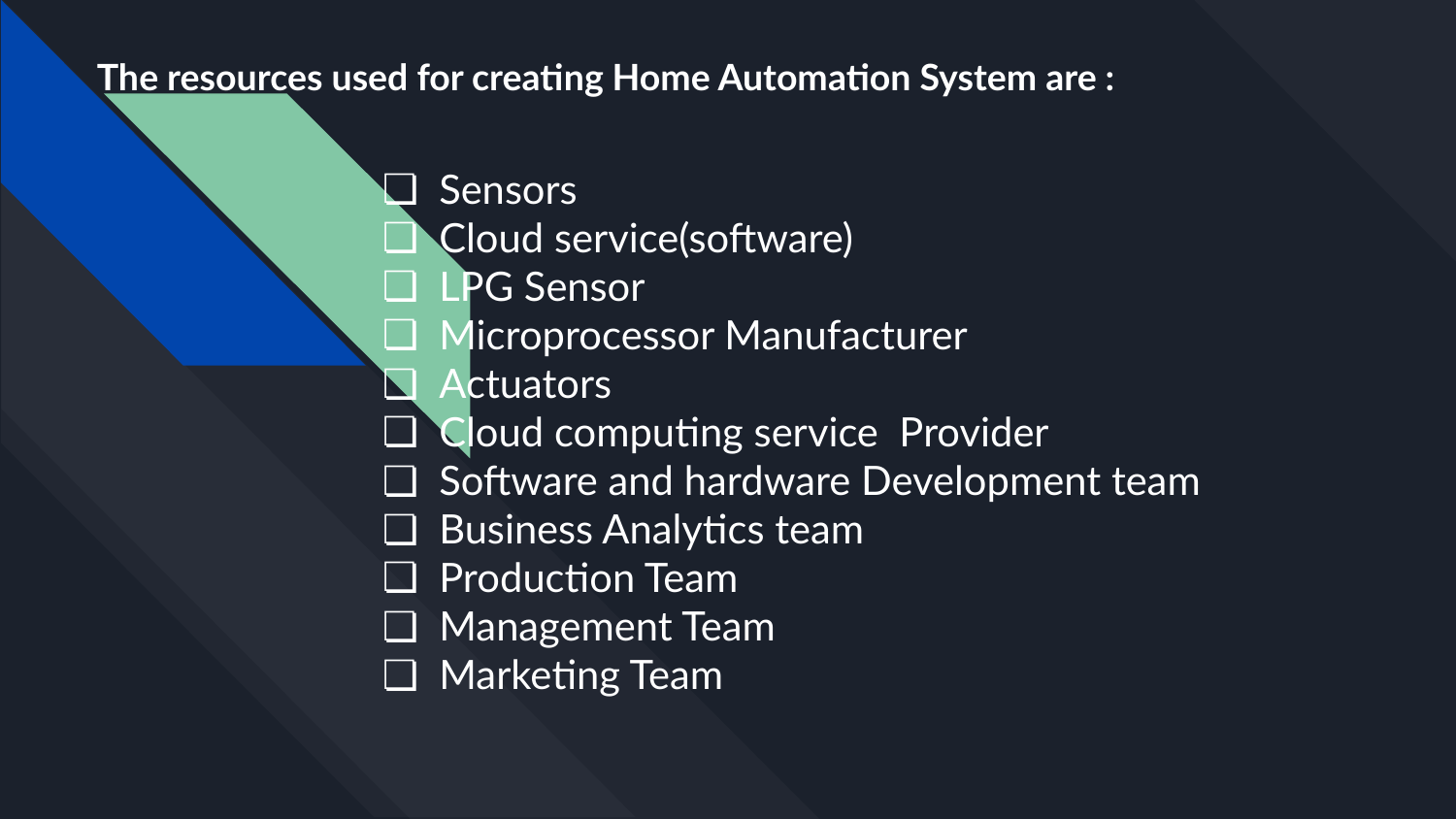

The resources used for creating Home Automation System are :
Sensors
Cloud service(software)
LPG Sensor
Microprocessor Manufacturer
Actuators
Cloud computing service  Provider
Software and hardware Development team
Business Analytics team
Production Team
Management Team
Marketing Team